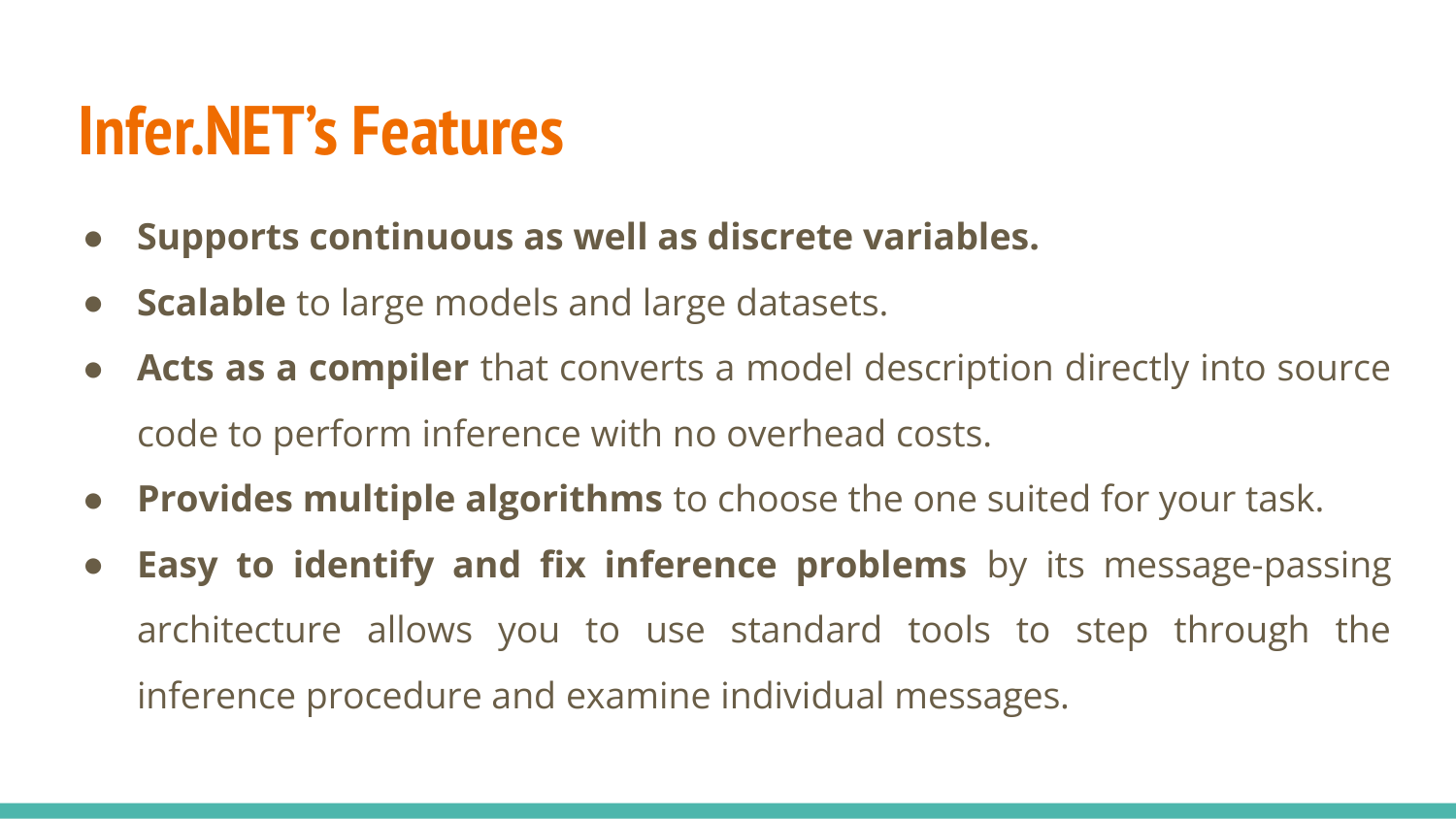

# Infer.NET’s Features
Supports continuous as well as discrete variables.
Scalable to large models and large datasets.
Acts as a compiler that converts a model description directly into source code to perform inference with no overhead costs.
Provides multiple algorithms to choose the one suited for your task.
Easy to identify and fix inference problems by its message-passing architecture allows you to use standard tools to step through the inference procedure and examine individual messages.